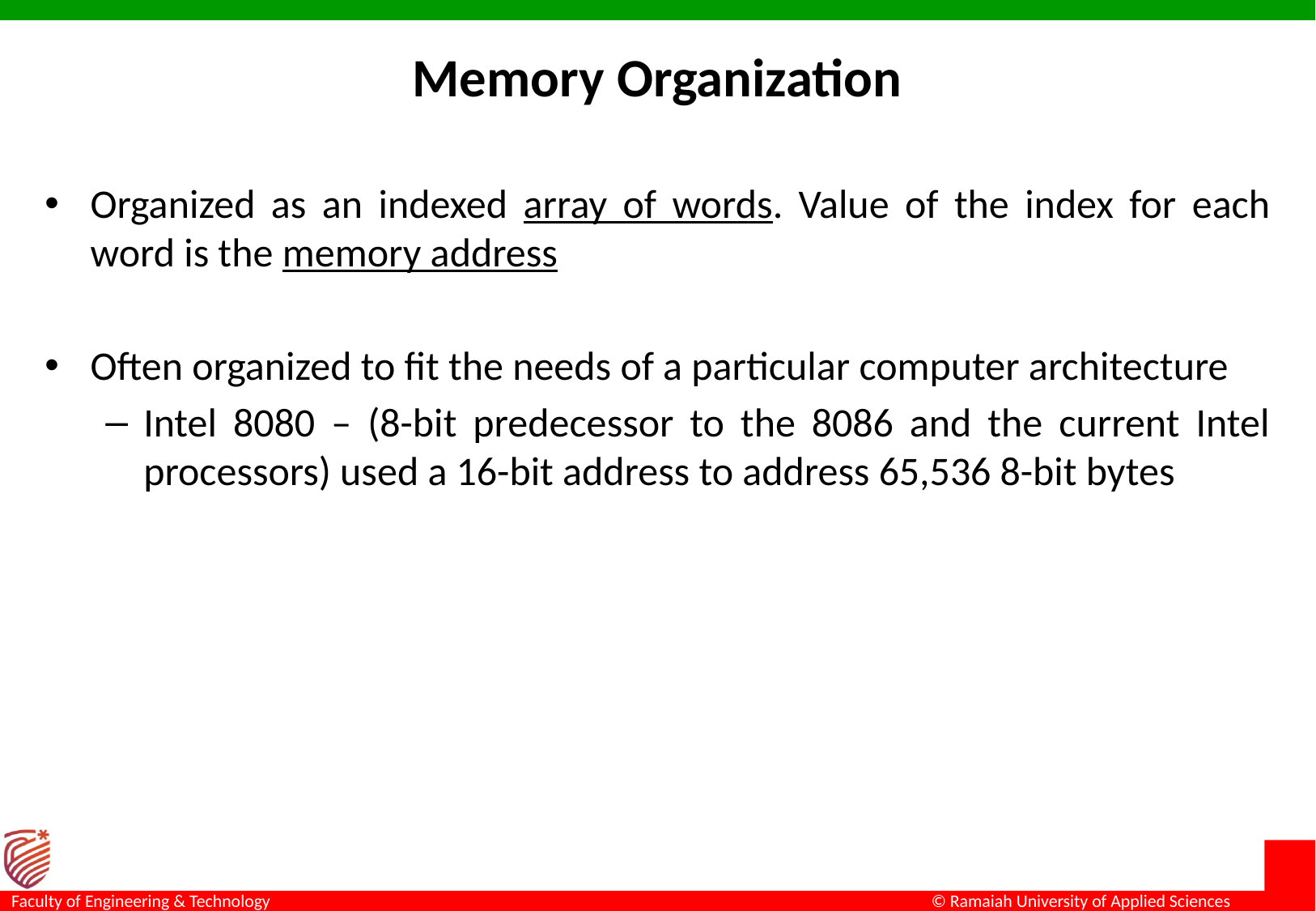

# Memory Organization
Organized as an indexed array of words. Value of the index for each word is the memory address

Often organized to fit the needs of a particular computer architecture
Intel 8080 – (8-bit predecessor to the 8086 and the current Intel processors) used a 16-bit address to address 65,536 8-bit bytes